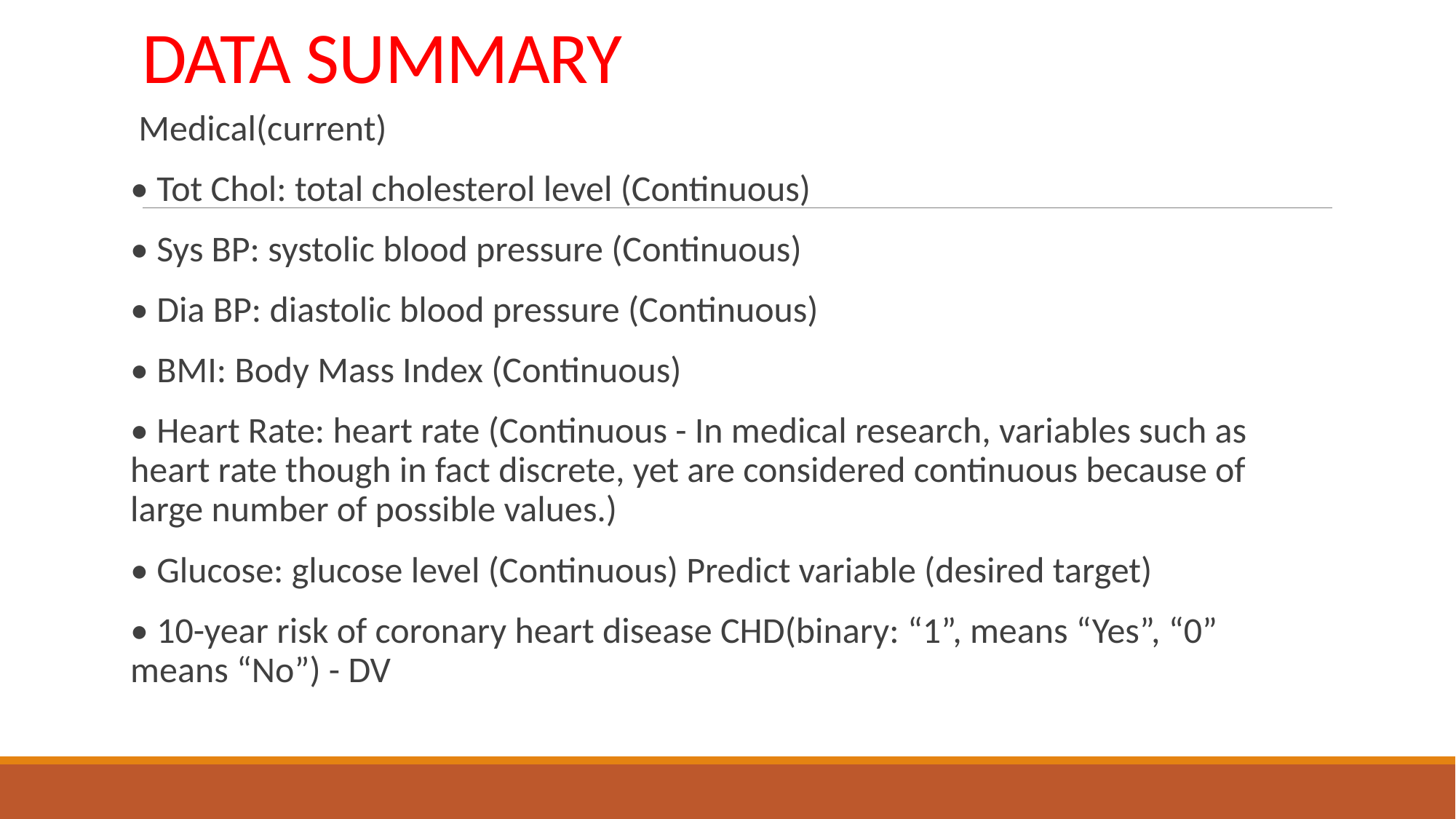

# DATA SUMMARY
 Medical(current)
• Tot Chol: total cholesterol level (Continuous)
• Sys BP: systolic blood pressure (Continuous)
• Dia BP: diastolic blood pressure (Continuous)
• BMI: Body Mass Index (Continuous)
• Heart Rate: heart rate (Continuous - In medical research, variables such as heart rate though in fact discrete, yet are considered continuous because of large number of possible values.)
• Glucose: glucose level (Continuous) Predict variable (desired target)
• 10-year risk of coronary heart disease CHD(binary: “1”, means “Yes”, “0” means “No”) - DV